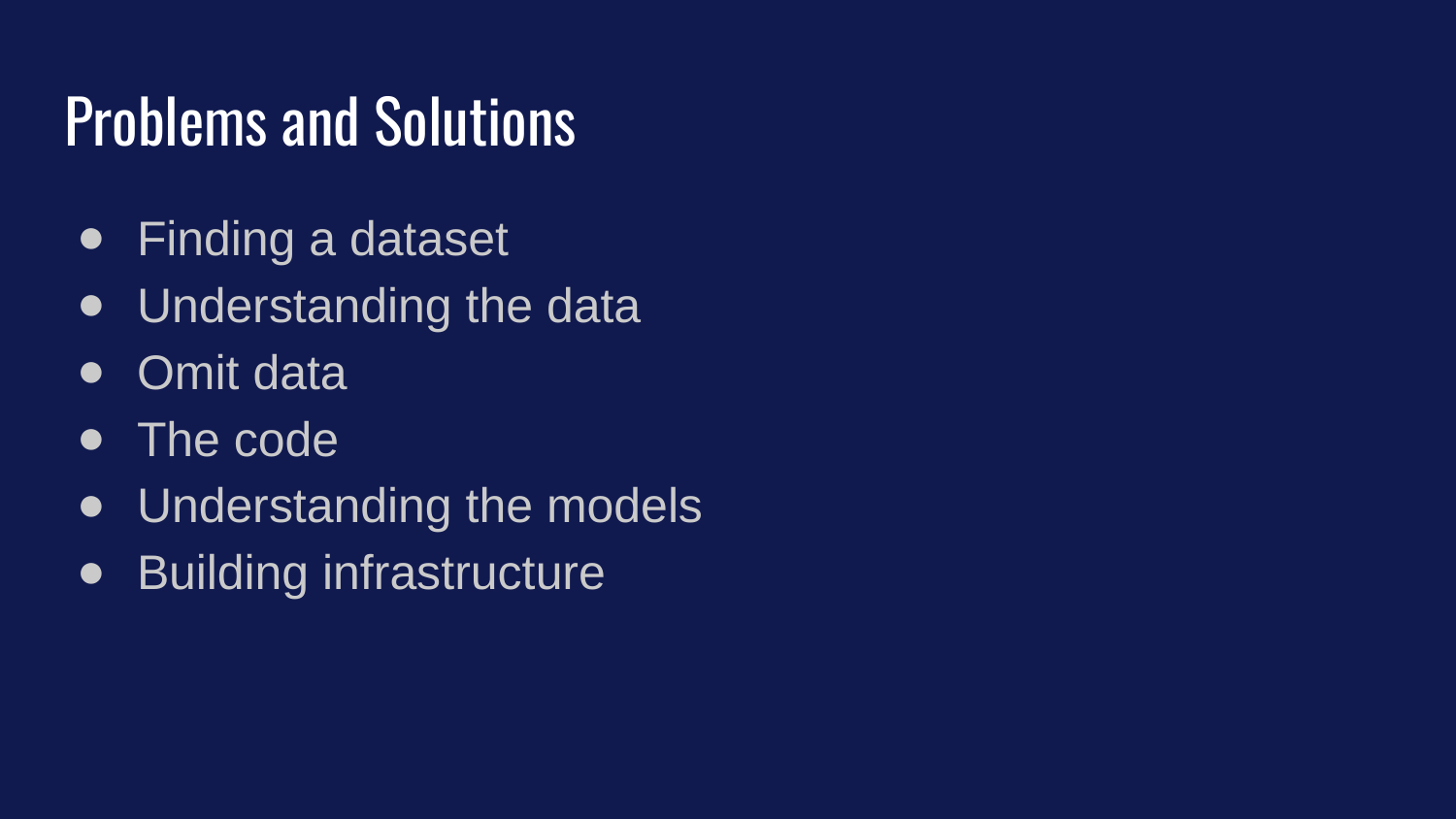

# Problems and Solutions
Finding a dataset
Understanding the data
Omit data
The code
Understanding the models
Building infrastructure